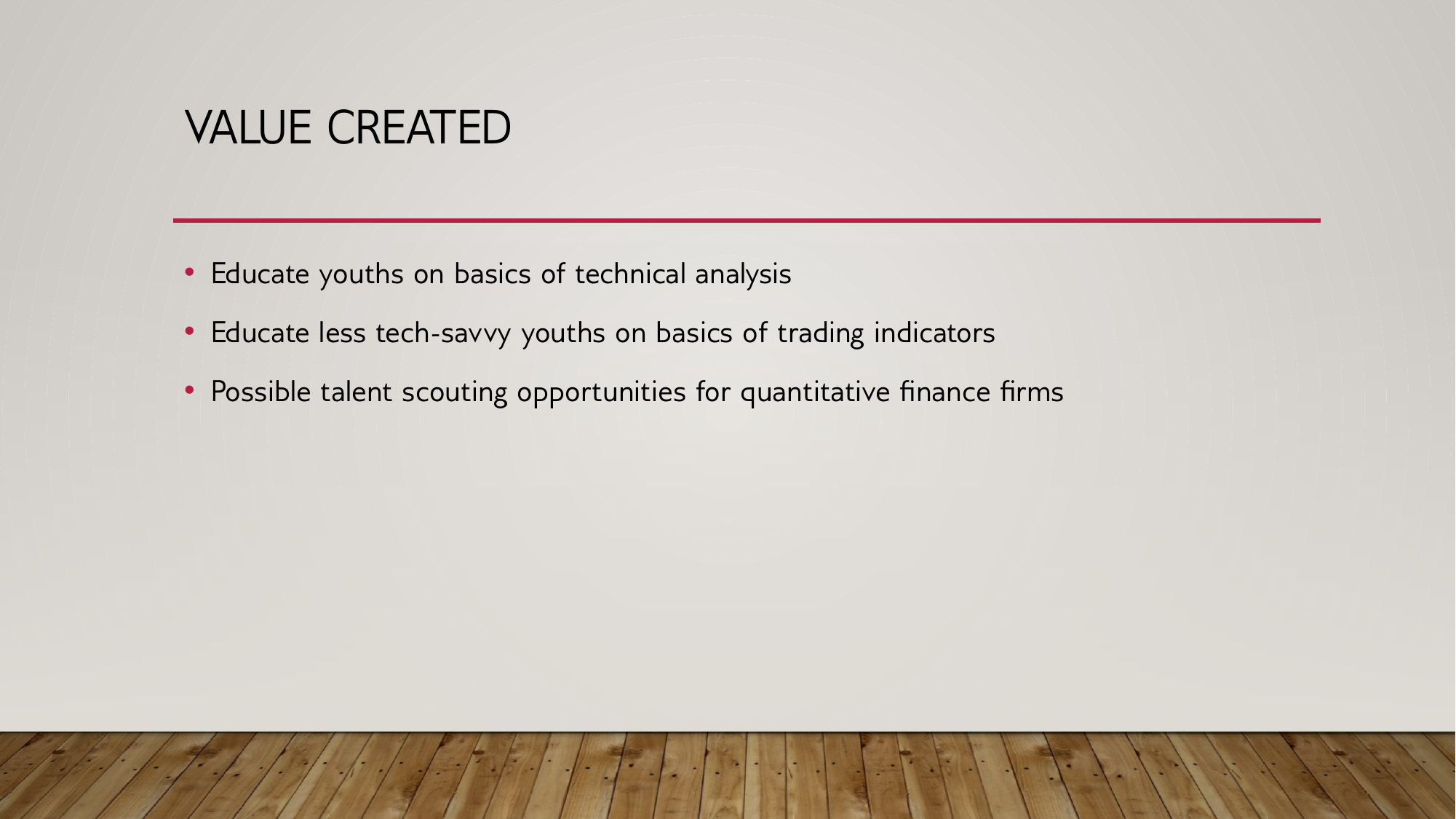

# Value created
Educate youths on basics of technical analysis
Educate less tech-savvy youths on basics of trading indicators
Possible talent scouting opportunities for quantitative finance firms